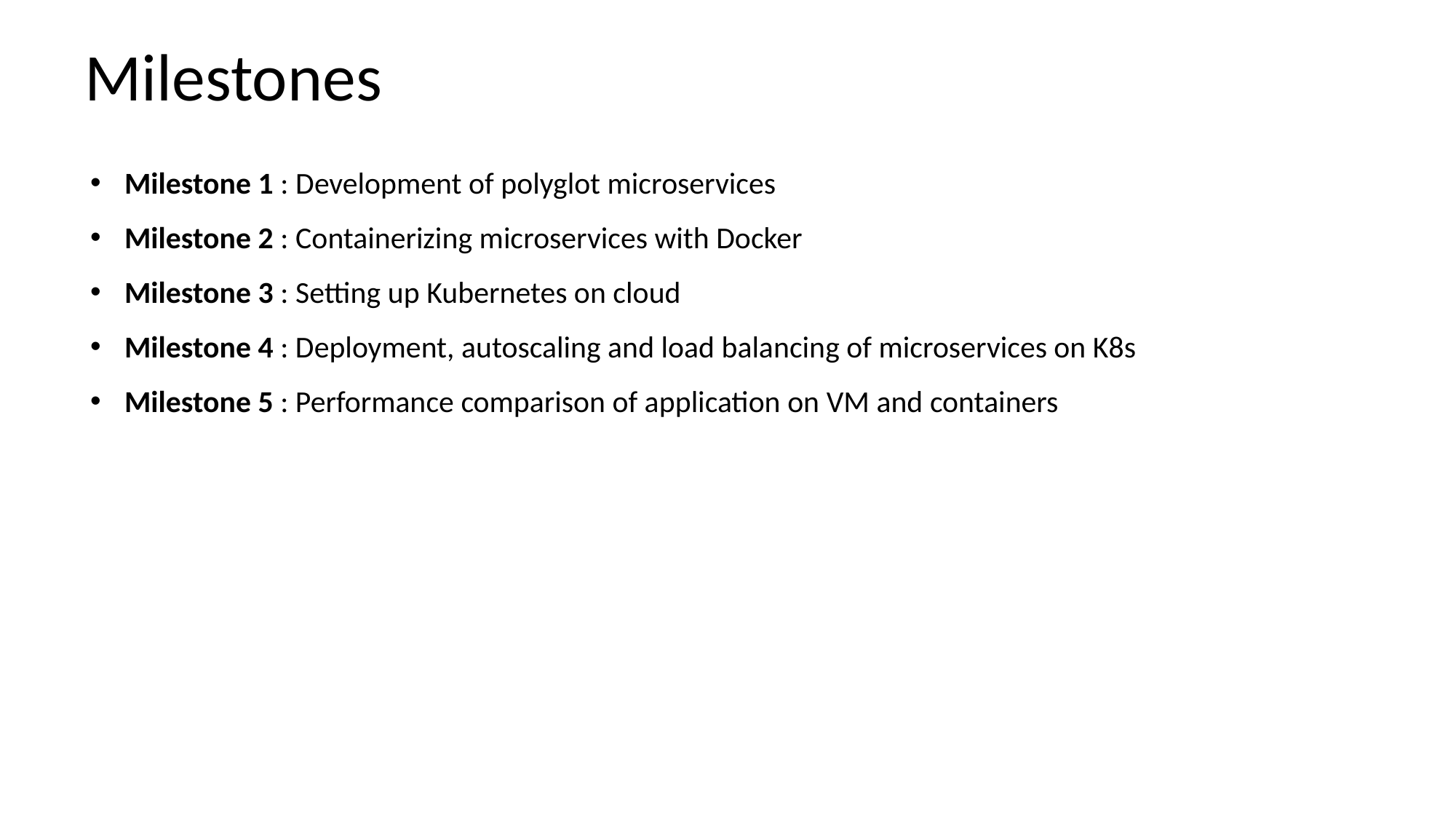

# Milestones
Milestone 1 : Development of polyglot microservices
Milestone 2 : Containerizing microservices with Docker
Milestone 3 : Setting up Kubernetes on cloud
Milestone 4 : Deployment, autoscaling and load balancing of microservices on K8s
Milestone 5 : Performance comparison of application on VM and containers